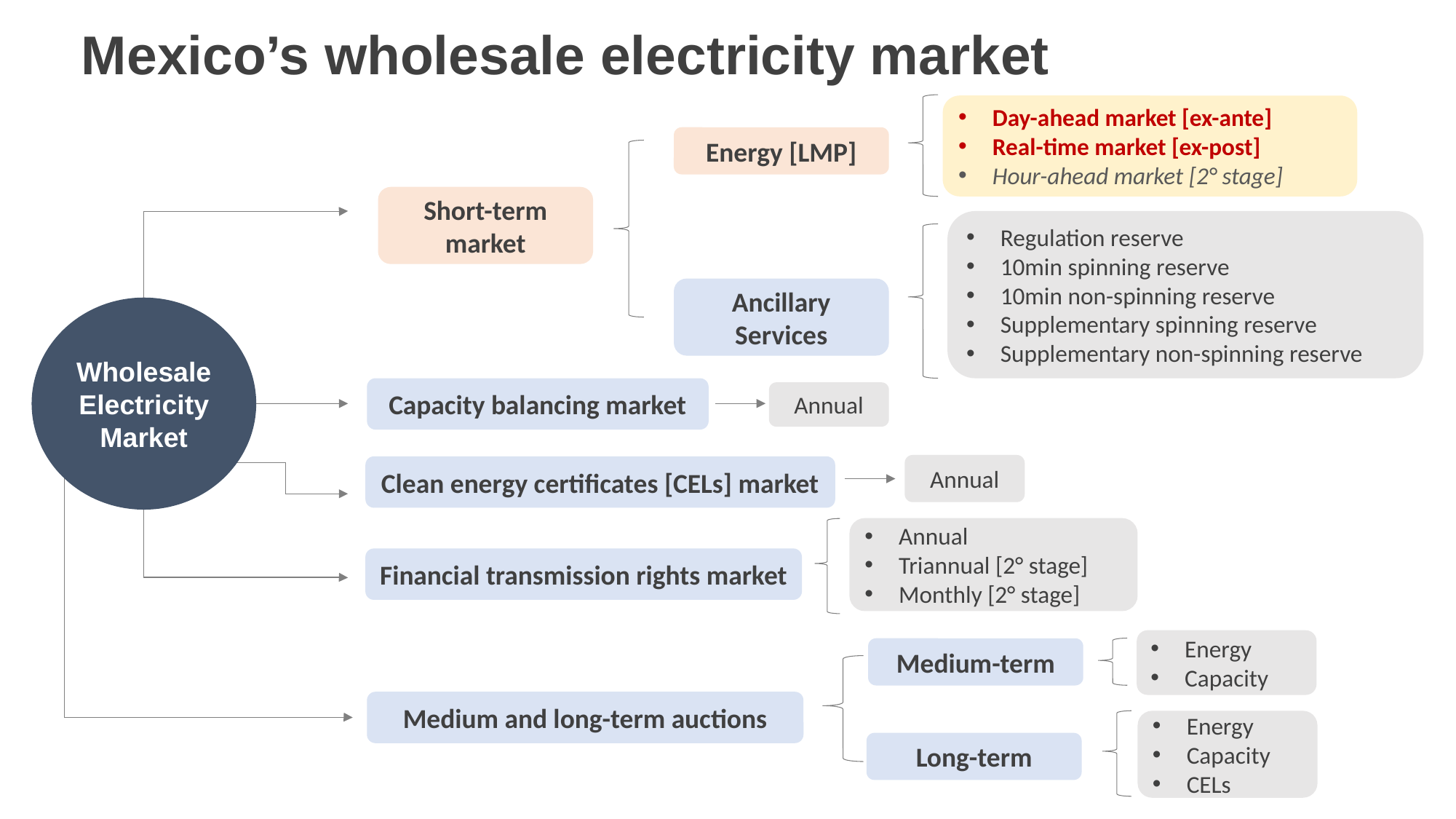

Mexico’s wholesale electricity market

Day-ahead market [ex-ante]
Real-time market [ex-post]
Hour-ahead market [2° stage]
Energy [LMP]

Short-term market
Regulation reserve
10min spinning reserve
10min non-spinning reserve
Supplementary spinning reserve
Supplementary non-spinning reserve

Ancillary Services
Wholesale Electricity Market
Capacity balancing market
Annual
Annual
Clean energy certificates [CELs] market
Annual
Triannual [2° stage]
Monthly [2° stage]

Financial transmission rights market
Energy
Capacity

Medium-term

Medium and long-term auctions

Energy
Capacity
CELs
Long-term